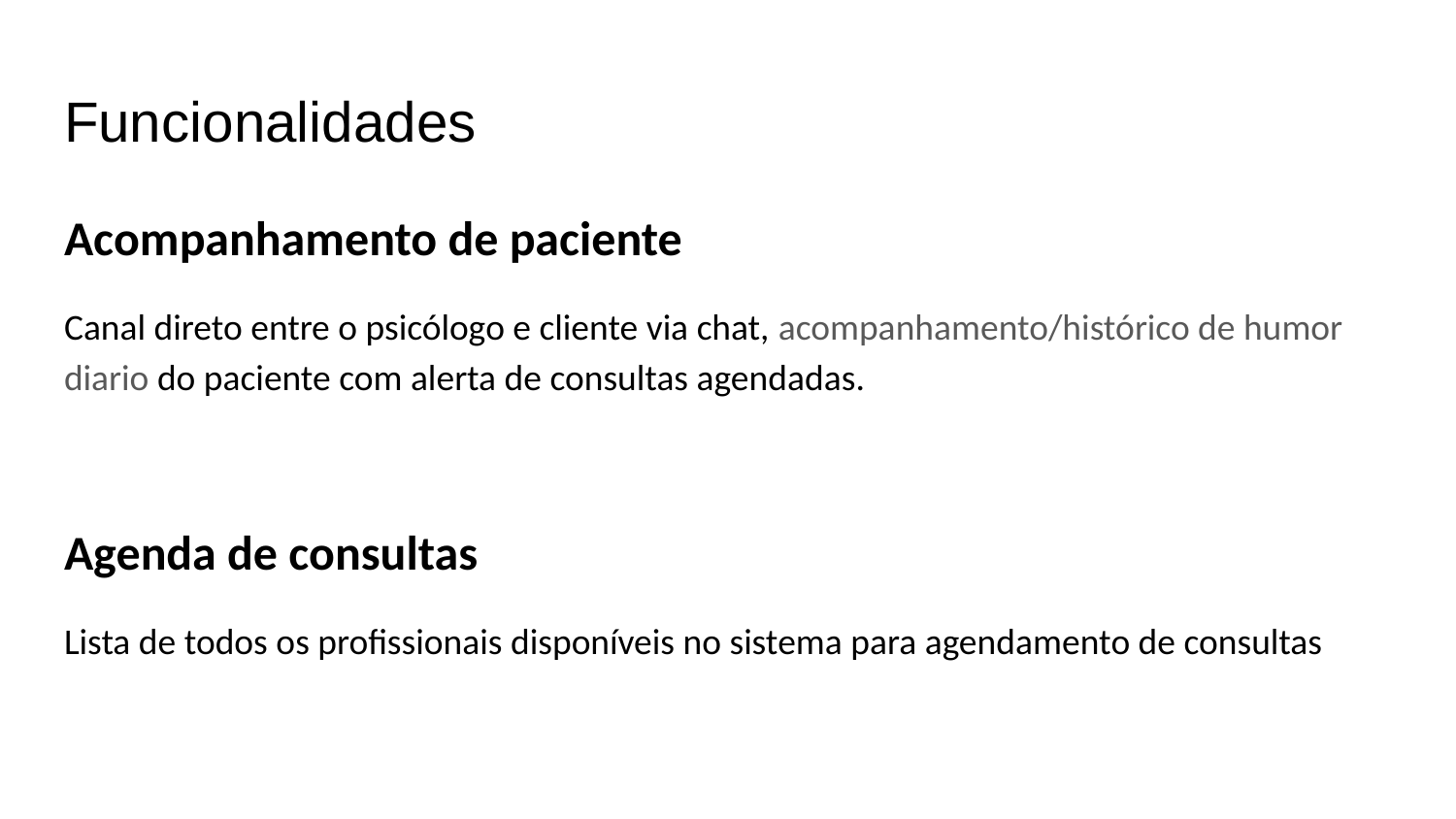

# Funcionalidades
Acompanhamento de paciente
Canal direto entre o psicólogo e cliente via chat, acompanhamento/histórico de humor diario do paciente com alerta de consultas agendadas.

Agenda de consultas
Lista de todos os profissionais disponíveis no sistema para agendamento de consultas